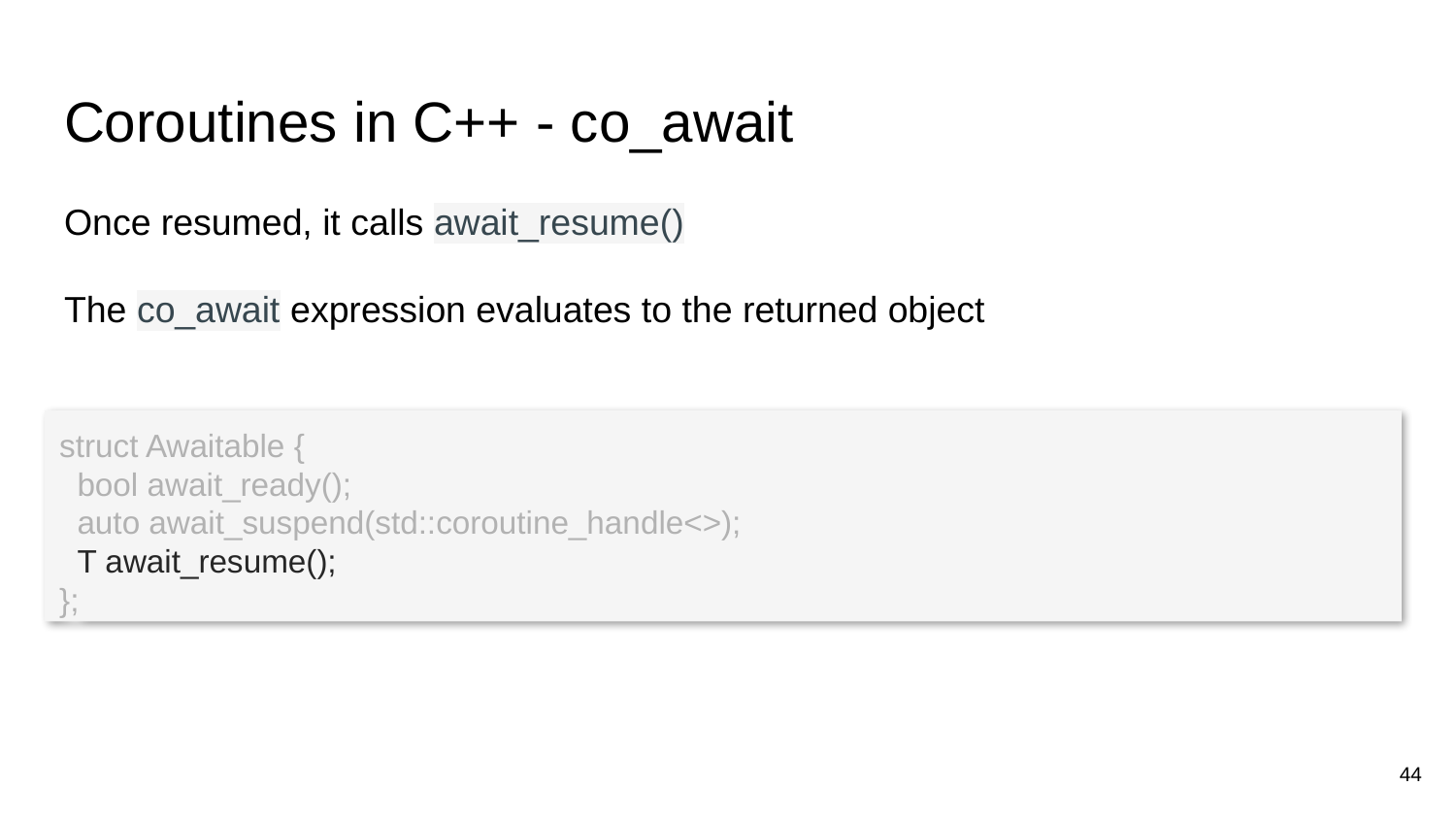

# Coroutines in C++ - co_await
Once resumed, it calls await_resume()

The co_await expression evaluates to the returned object

struct Awaitable {
  bool await_ready();
  auto await_suspend(std::coroutine_handle<>);
  T await_resume();
};
44